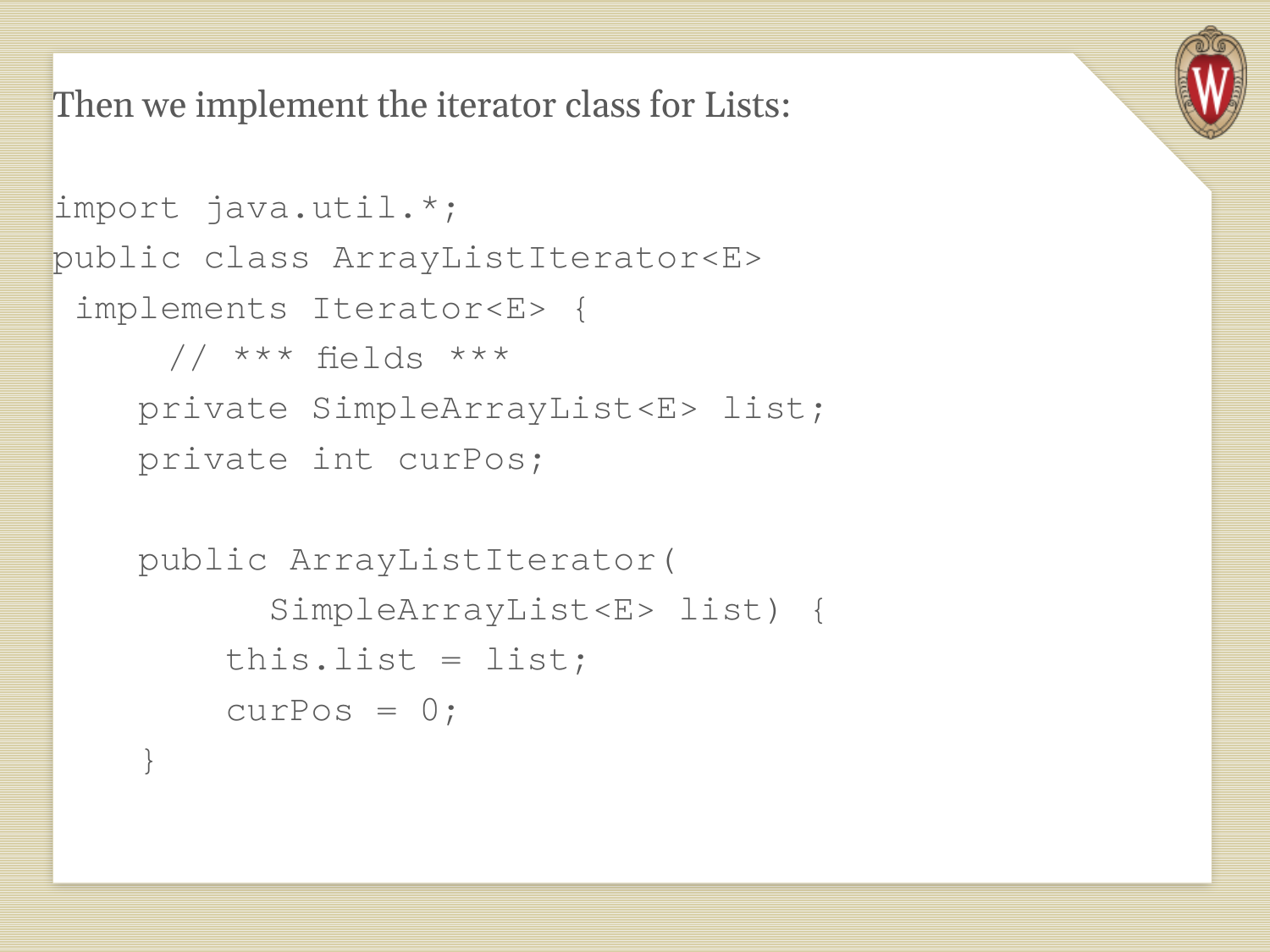

Then we implement the iterator class for Lists:

import java.util.*;
public class ArrayListIterator<E>
 implements Iterator<E> {
	 // *** fields ***
    private SimpleArrayList<E> list;
    private int curPos;

    public ArrayListIterator(
          SimpleArrayList<E> list) {
        this.list = list;
        curPos = 0;
    }